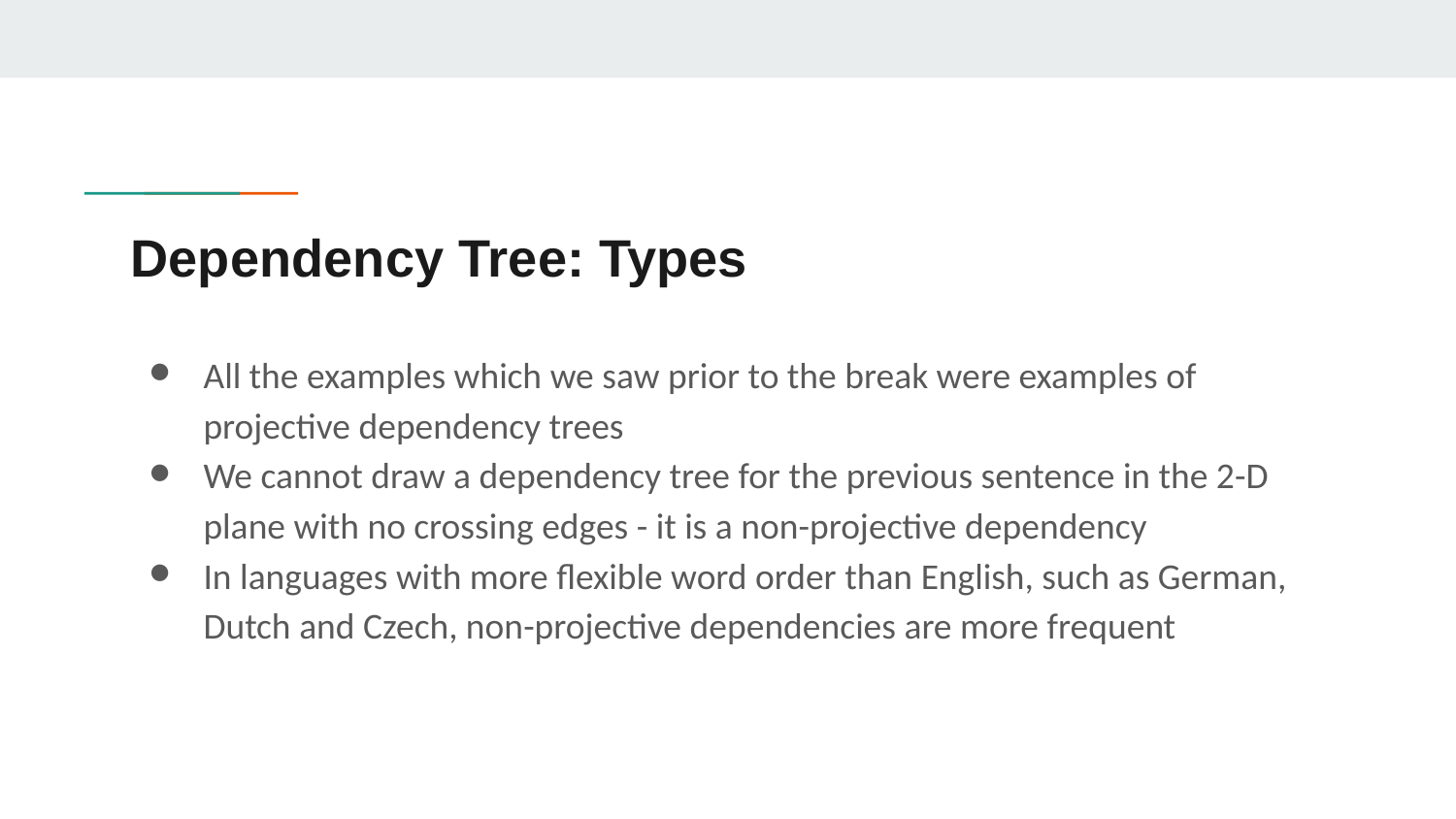

# Dependency Tree: Types

All the examples which we saw prior to the break were examples of projective dependency trees
We cannot draw a dependency tree for the previous sentence in the 2-D plane with no crossing edges - it is a non-projective dependency
In languages with more flexible word order than English, such as German, Dutch and Czech, non-projective dependencies are more frequent